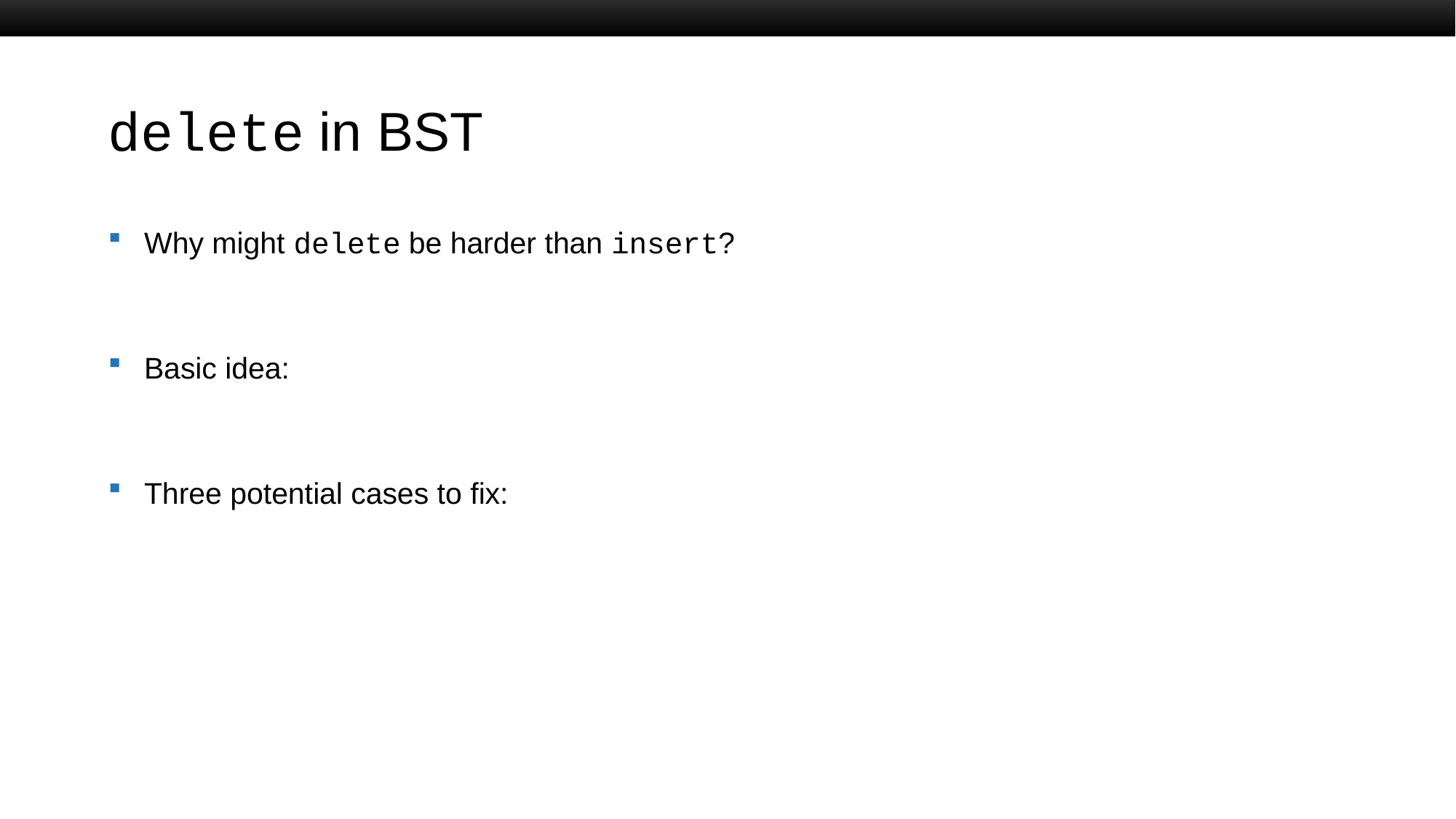

# delete in BST
Why might delete be harder than insert?

Basic idea:

Three potential cases to fix: